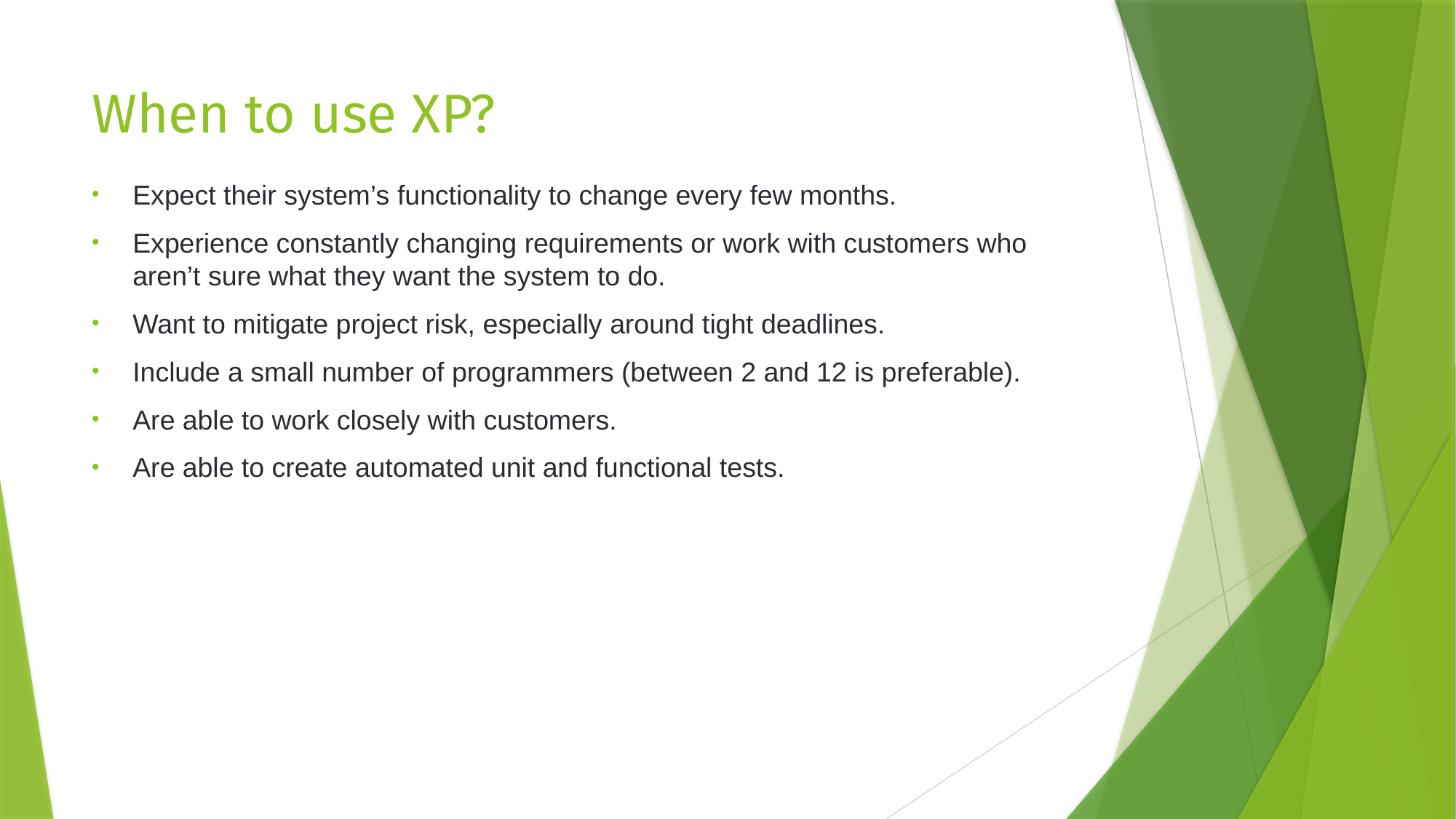

# When to use XP?
Expect their system’s functionality to change every few months.
Experience constantly changing requirements or work with customers who aren’t sure what they want the system to do.
Want to mitigate project risk, especially around tight deadlines.
Include a small number of programmers (between 2 and 12 is preferable).
Are able to work closely with customers.
Are able to create automated unit and functional tests.